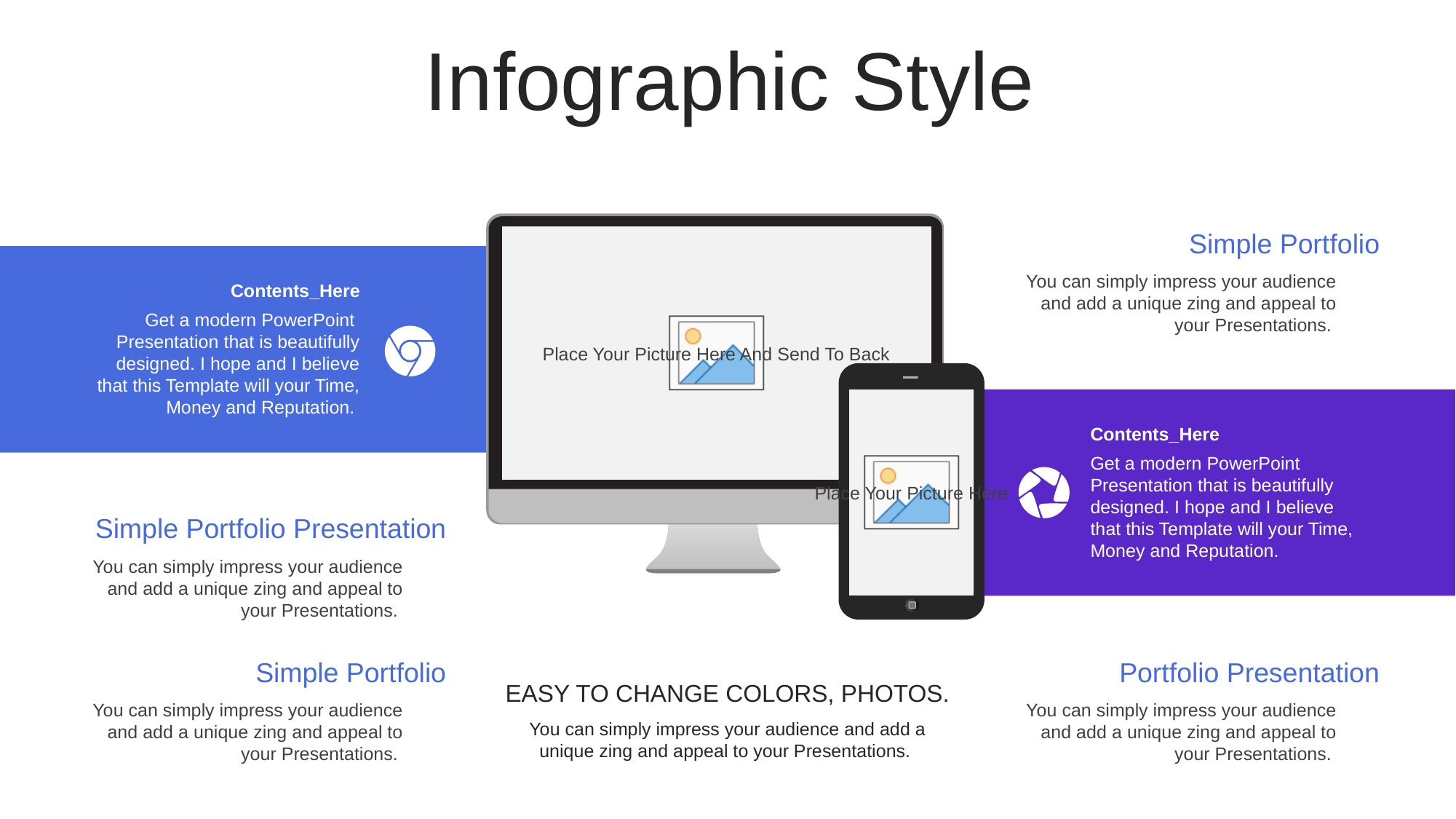

Infographic Style

Simple Portfolio
You can simply impress your audience and add a unique zing and appeal to your Presentations.
Contents_Here
Get a modern PowerPoint  Presentation that is beautifully designed. I hope and I believe that this Template will your Time, Money and Reputation.

Your Picture Here

Contents_Here
Get a modern PowerPoint  Presentation that is beautifully designed. I hope and I believe that this Template will your Time, Money and Reputation.

Simple Portfolio Presentation
You can simply impress your audience and add a unique zing and appeal to your Presentations.
Simple Portfolio
Portfolio Presentation
EASY TO CHANGE COLORS, PHOTOS.
You can simply impress your audience and add a unique zing and appeal to your Presentations.
You can simply impress your audience and add a unique zing and appeal to your Presentations.
You can simply impress your audience and add a unique zing and appeal to your Presentations.